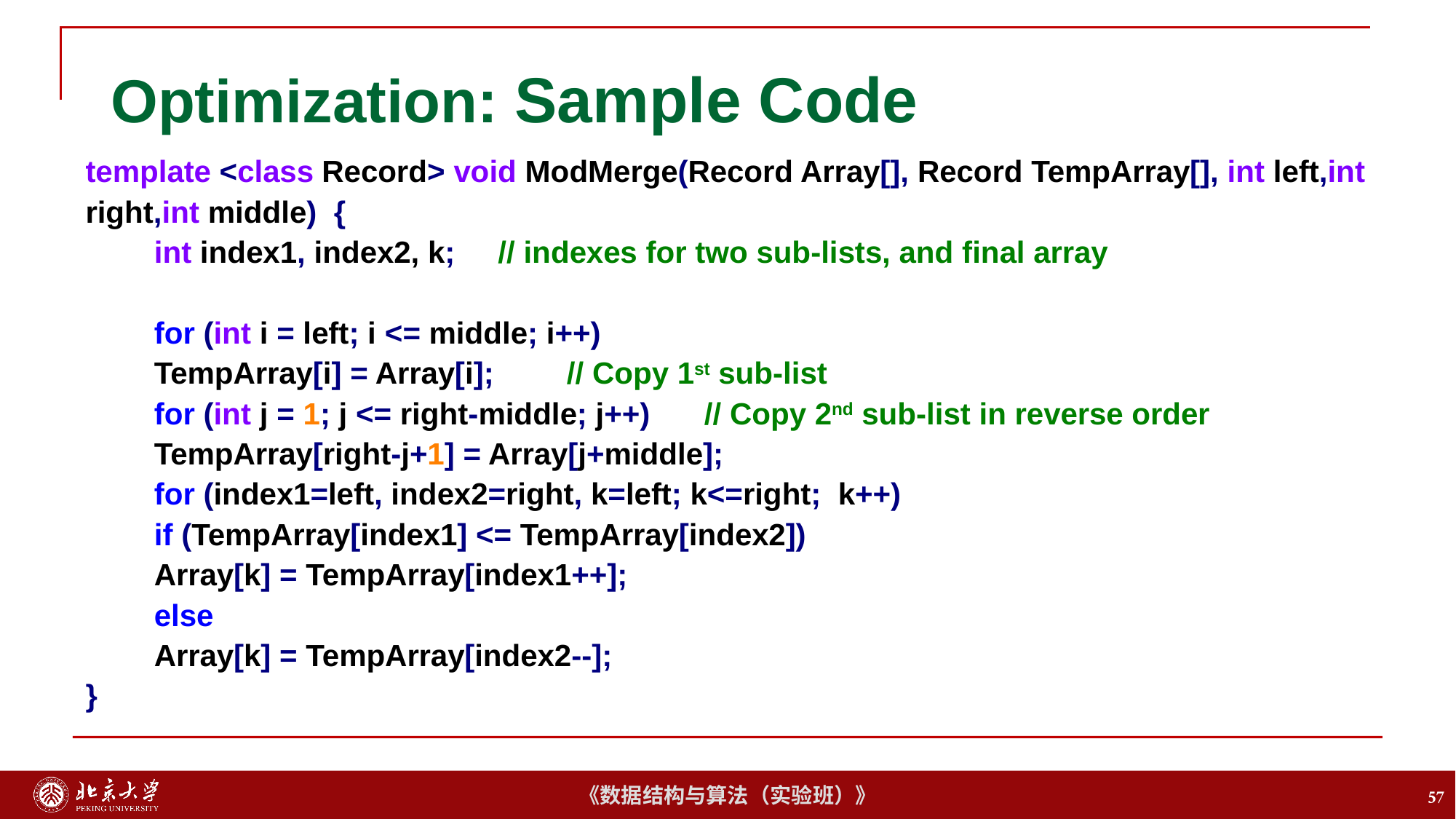

# Optimization: Sample Code
template <class Record> void ModMerge(Record Array[], Record TempArray[], int left,int right,int middle)  {
	int index1, index2, k;   					// indexes for two sub-lists, and final array

	for (int i = left; i <= middle; i++)
		TempArray[i] = Array[i]; 			// Copy 1st sub-list
	for (int j = 1; j <= right-middle; j++)	// Copy 2nd sub-list in reverse order
		TempArray[right-j+1] = Array[j+middle];
	for (index1=left, index2=right, k=left; k<=right;  k++)
		if (TempArray[index1] <= TempArray[index2])
			Array[k] = TempArray[index1++];
		else
			Array[k] = TempArray[index2--];
}

57